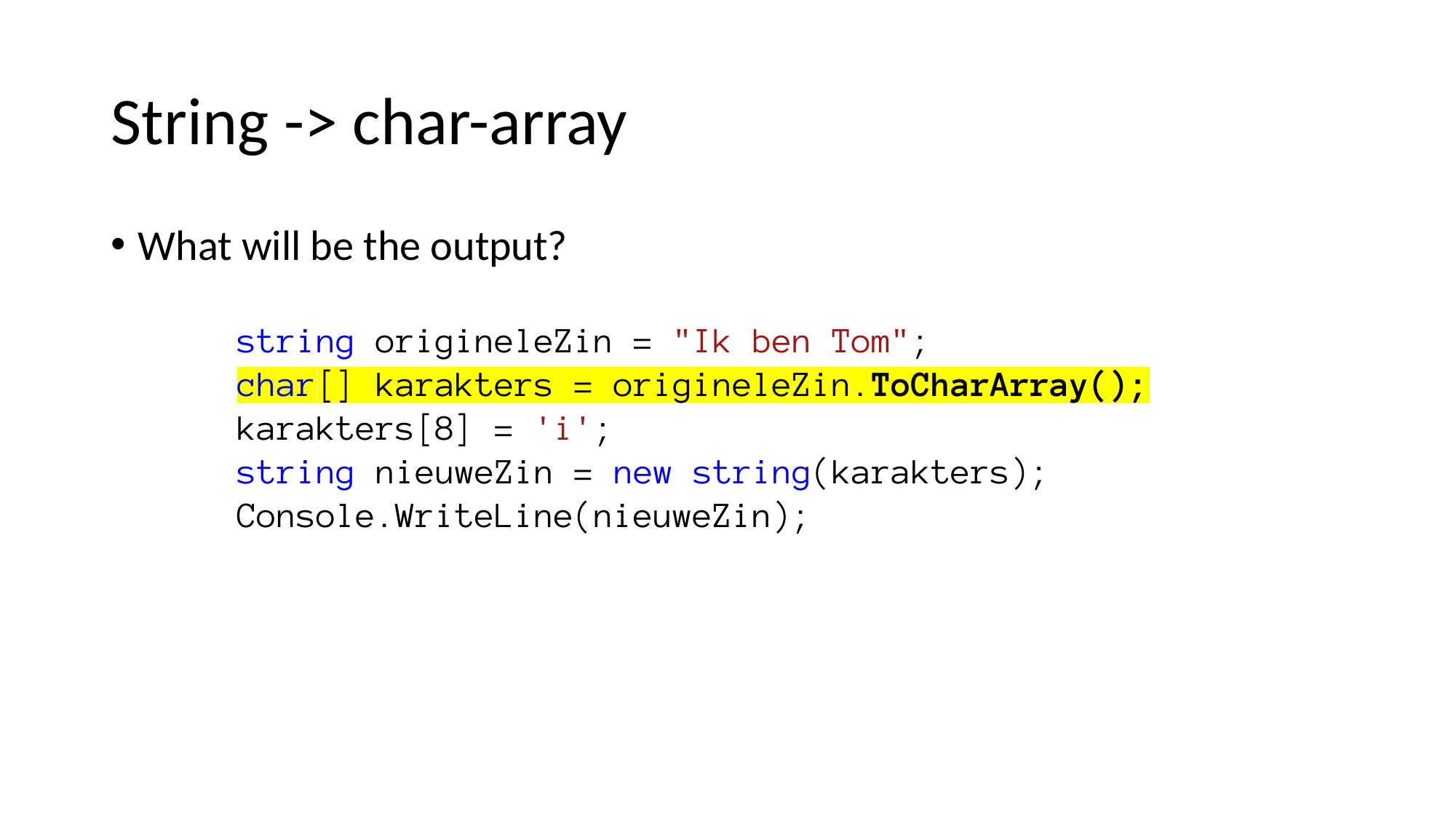

# String -> char-array
What will be the output?
string origineleZin = "Ik ben Tom";
char[] karakters = origineleZin.ToCharArray();
karakters[8] = 'i';
string nieuweZin = new string(karakters);
Console.WriteLine(nieuweZin);